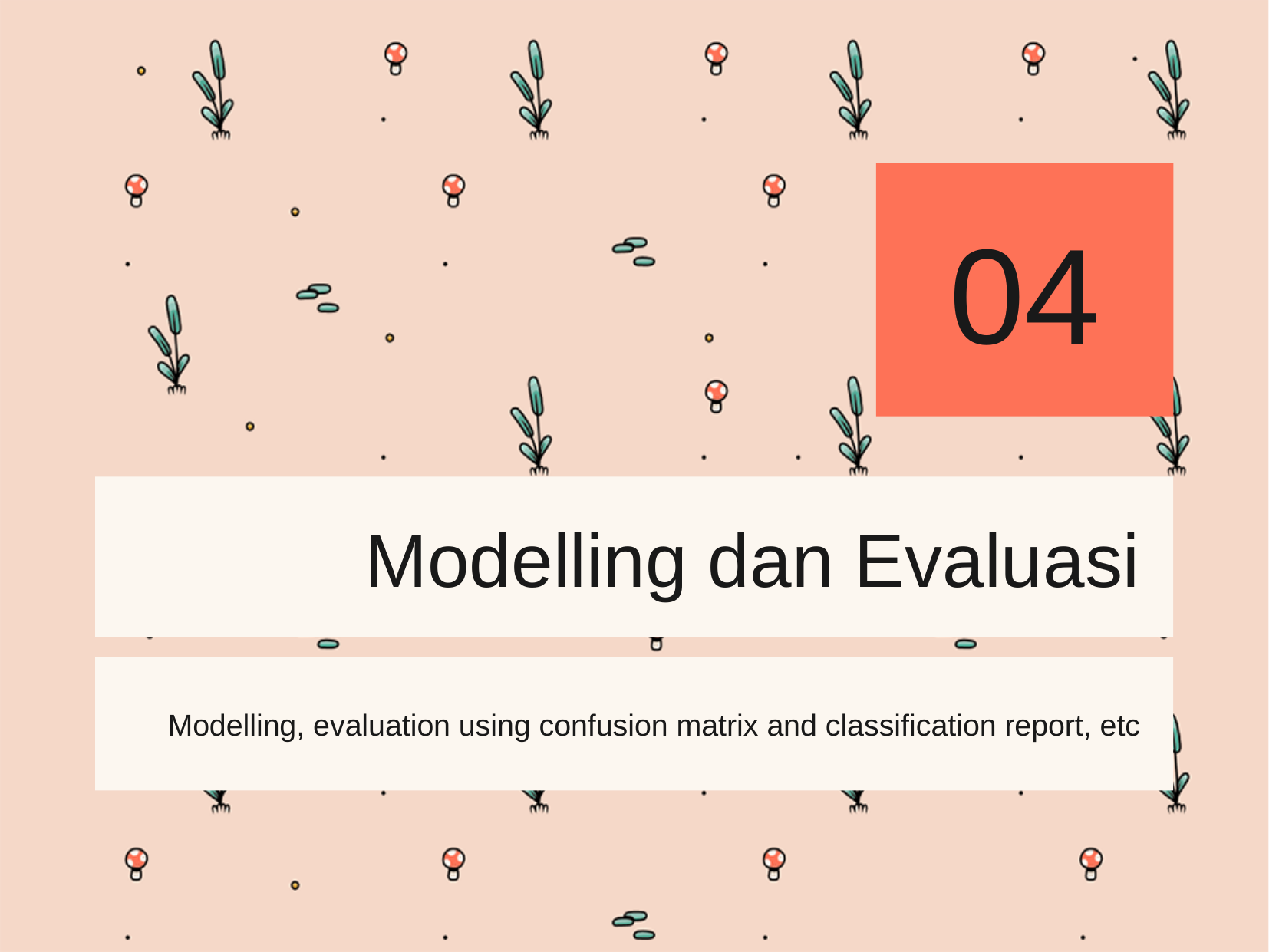

04
# Modelling dan Evaluasi
Modelling, evaluation using confusion matrix and classification report, etc